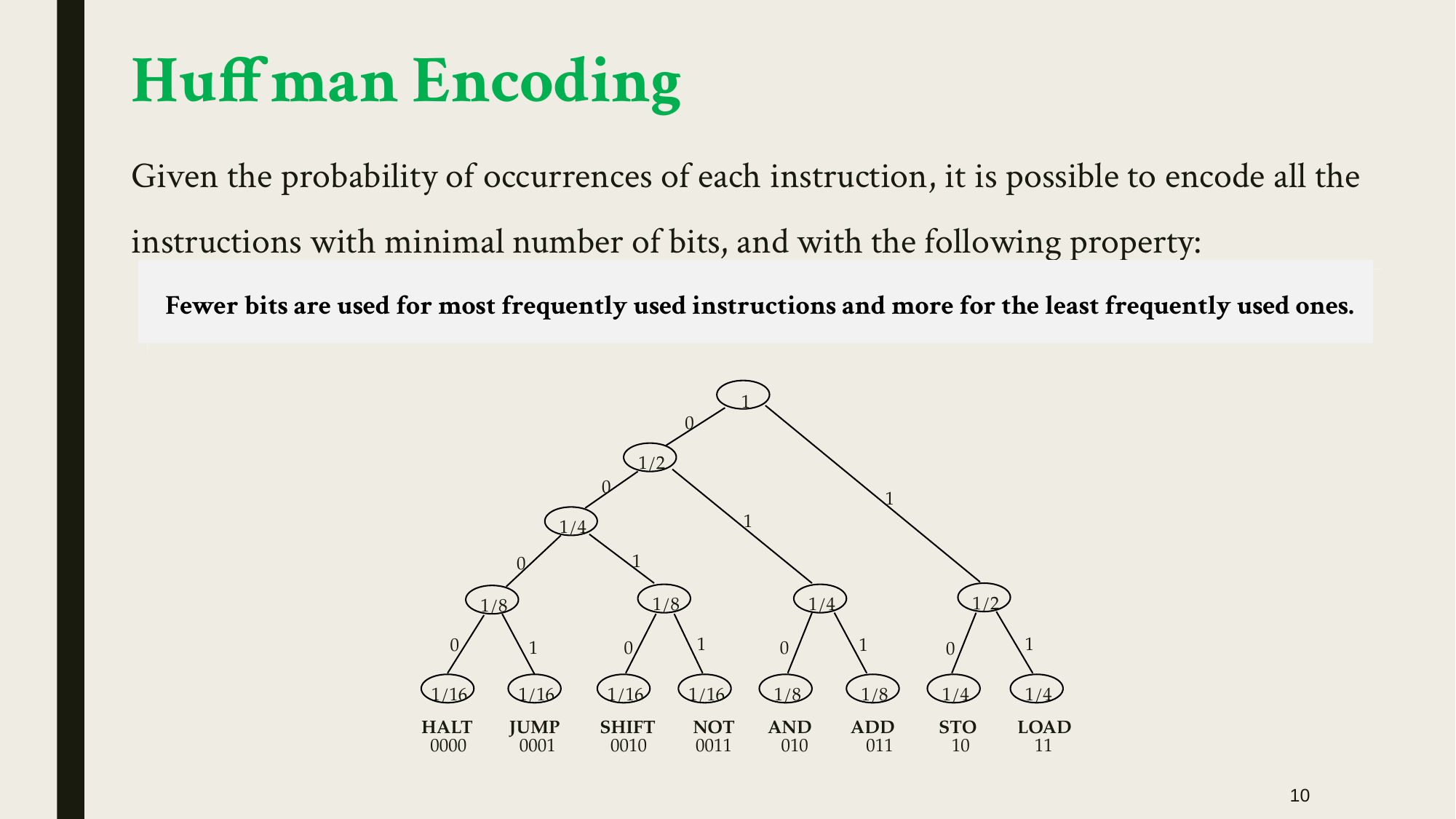

# Huffman Encoding
Given the probability of occurrences of each instruction, it is possible to encode all the instructions with minimal number of bits, and with the following property:

Fewer bits are used for most frequently used instructions and more for the least frequently used ones.

1

0

1/2

0
1

1
1/4

1
0

1/2
1/8
1/4
1/8

1
1
0
1
1
0
0
0

1/16
1/16
1/16
1/16
1/8
1/8
1/4
1/4
HALT
JUMP
SHIFT
NOT
AND
ADD
STO
LOAD
0000
0001
0010
0011
010
011
10
11
10